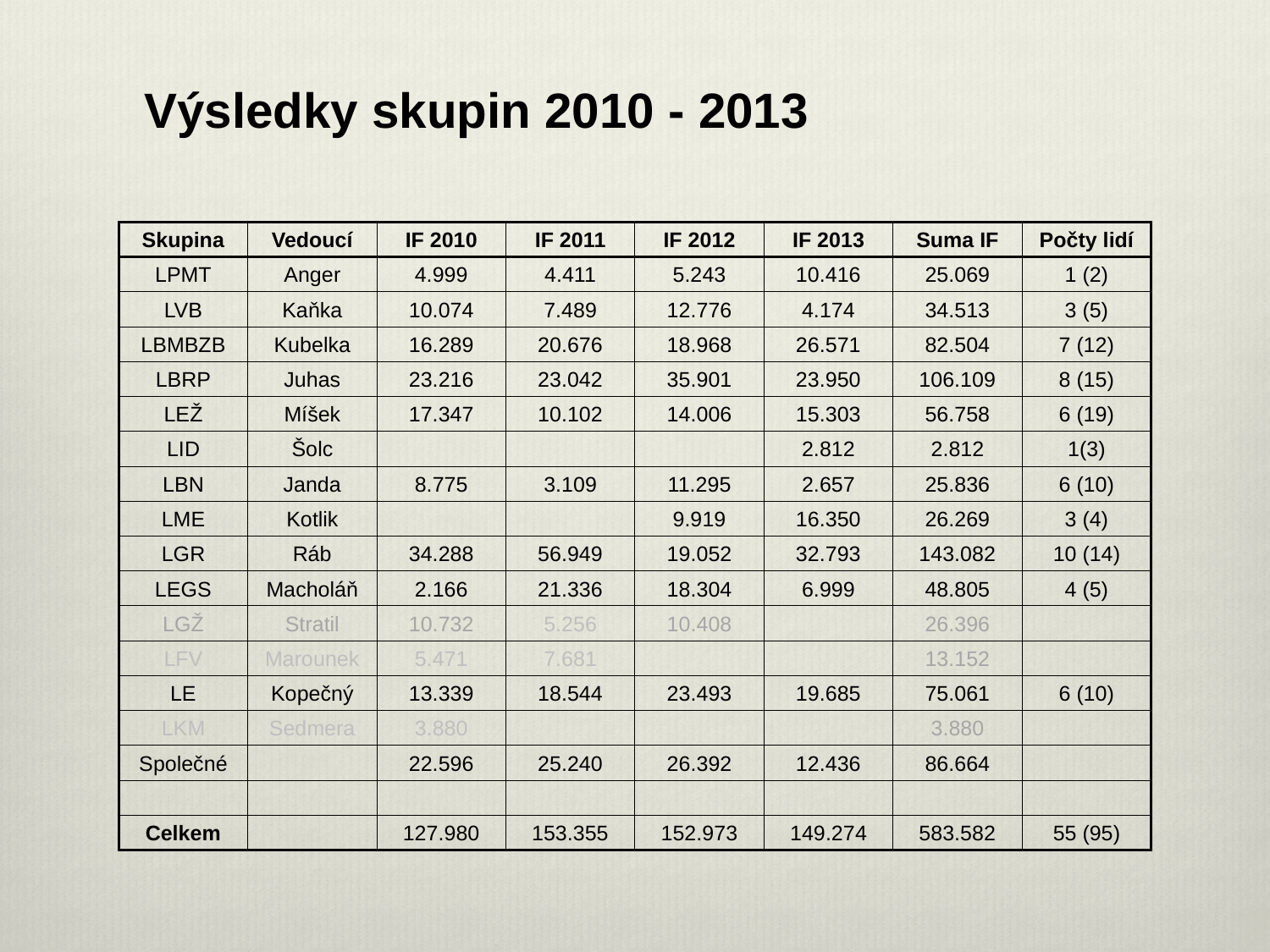

Výsledky skupin 2010 - 2013
| Skupina | Vedoucí | IF 2010 | IF 2011 | IF 2012 | IF 2013 | Suma IF | Počty lidí |
| --- | --- | --- | --- | --- | --- | --- | --- |
| LPMT | Anger | 4.999 | 4.411 | 5.243 | 10.416 | 25.069 | 1 (2) |
| LVB | Kaňka | 10.074 | 7.489 | 12.776 | 4.174 | 34.513 | 3 (5) |
| LBMBZB | Kubelka | 16.289 | 20.676 | 18.968 | 26.571 | 82.504 | 7 (12) |
| LBRP | Juhas | 23.216 | 23.042 | 35.901 | 23.950 | 106.109 | 8 (15) |
| LEŽ | Míšek | 17.347 | 10.102 | 14.006 | 15.303 | 56.758 | 6 (19) |
| LID | Šolc |  |  |  | 2.812 | 2.812 | 1(3) |
| LBN | Janda | 8.775 | 3.109 | 11.295 | 2.657 | 25.836 | 6 (10) |
| LME | Kotlik |  |  | 9.919 | 16.350 | 26.269 | 3 (4) |
| LGR | Ráb | 34.288 | 56.949 | 19.052 | 32.793 | 143.082 | 10 (14) |
| LEGS | Macholáň | 2.166 | 21.336 | 18.304 | 6.999 | 48.805 | 4 (5) |
| LGŽ | Stratil | 10.732 | 5.256 | 10.408 |  | 26.396 |  |
| LFV | Marounek | 5.471 | 7.681 |  |  | 13.152 |  |
| LE | Kopečný | 13.339 | 18.544 | 23.493 | 19.685 | 75.061 | 6 (10) |
| LKM | Sedmera | 3.880 |  |  |  | 3.880 |  |
| Společné |  | 22.596 | 25.240 | 26.392 | 12.436 | 86.664 |  |
|  |  |  |  |  |  |  |  |
| Celkem |  | 127.980 | 153.355 | 152.973 | 149.274 | 583.582 | 55 (95) |